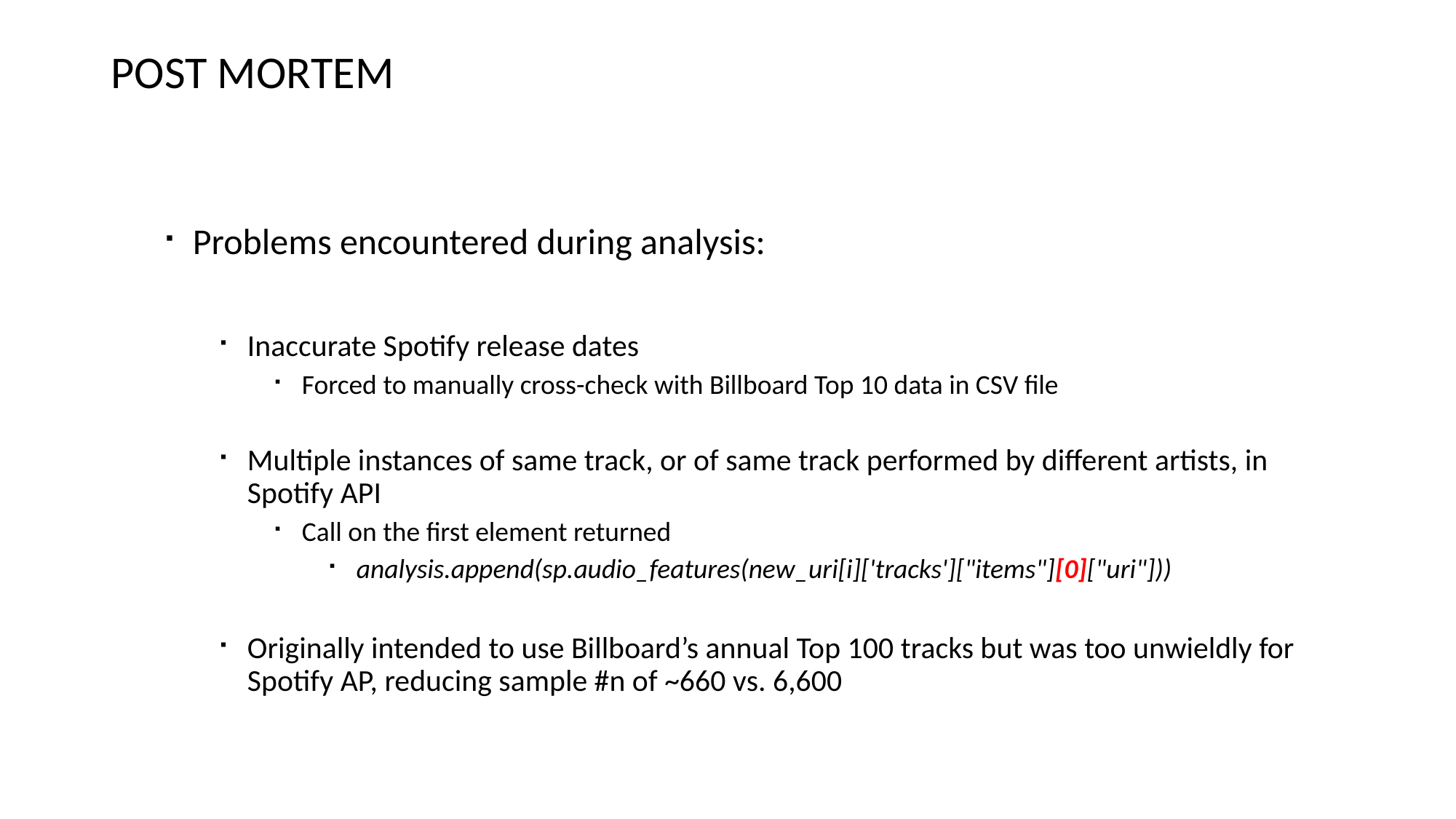

# POST MORTEM
Problems encountered during analysis:

Inaccurate Spotify release dates
Forced to manually cross-check with Billboard Top 10 data in CSV file

Multiple instances of same track, or of same track performed by different artists, in Spotify API
Call on the first element returned
analysis.append(sp.audio_features(new_uri[i]['tracks']["items"][0]["uri"]))

Originally intended to use Billboard’s annual Top 100 tracks but was too unwieldly for Spotify AP, reducing sample #n of ~660 vs. 6,600